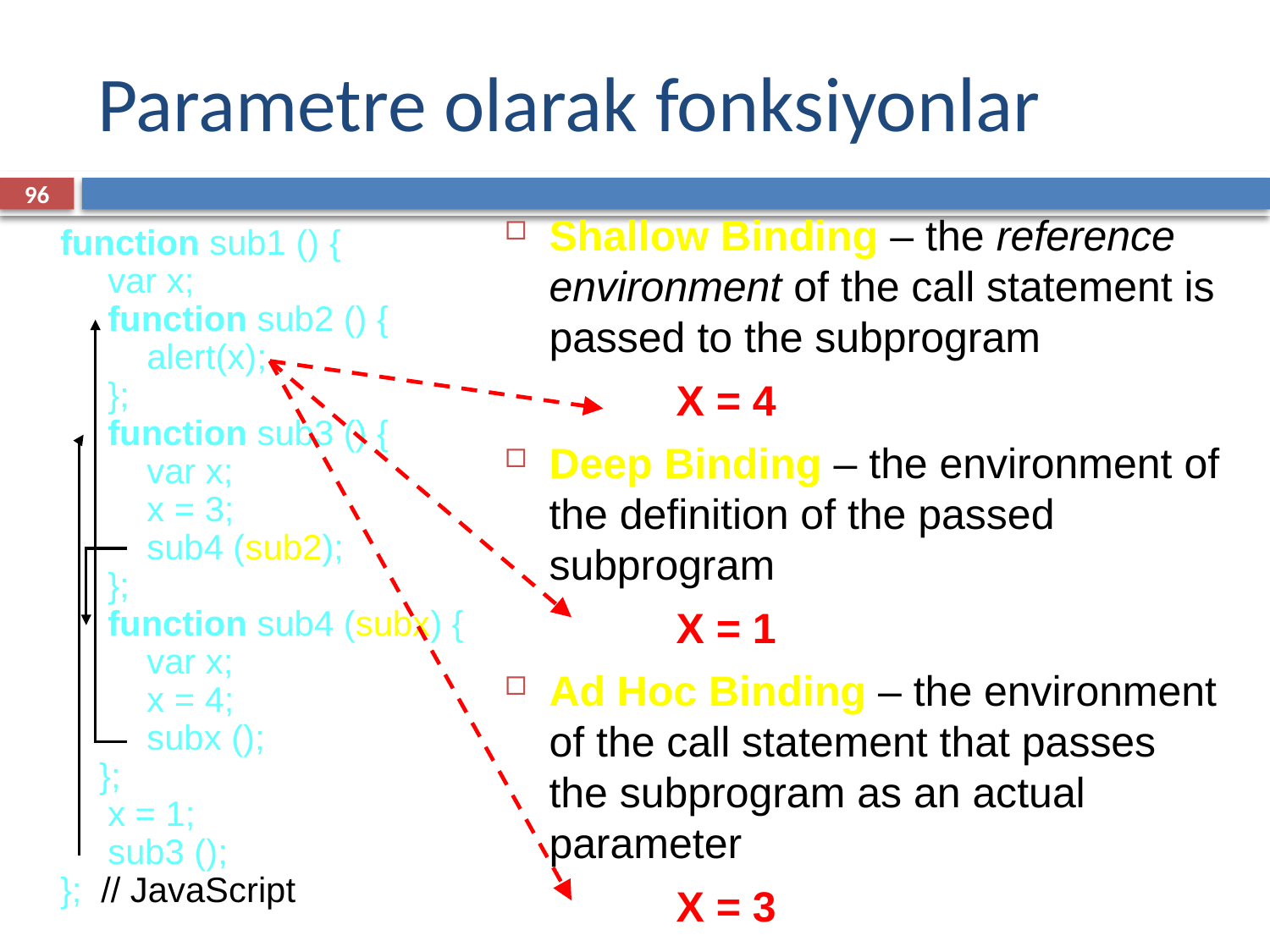

# Parametre olarak fonksiyonlar
96
Shallow Binding – the reference environment of the call statement is passed to the subprogram
		X = 4
Deep Binding – the environment of the definition of the passed subprogram
		X = 1
Ad Hoc Binding – the environment of the call statement that passes the subprogram as an actual parameter
		X = 3
function sub1 () {
	var x;
	function sub2 () {
	    alert(x);
	};
	function sub3 () {
	    var x;
	    x = 3;
	    sub4 (sub2);
	};
	function sub4 (subx) {
	    var x;
	    x = 4;
	    subx ();
    };
	x = 1;
	sub3 ();
};  // JavaScript